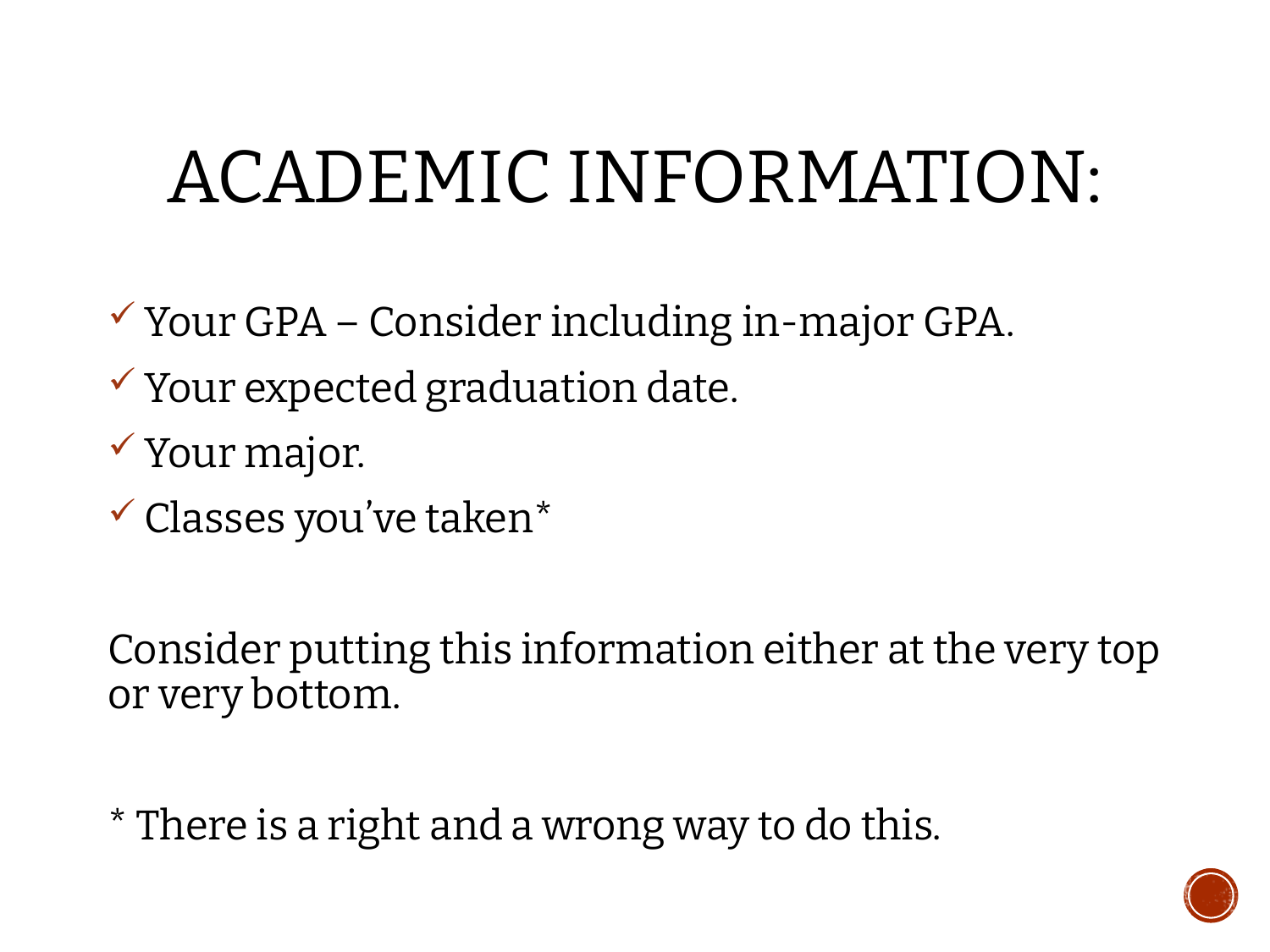

# Academic Information:
 Your GPA – Consider including in-major GPA.
 Your expected graduation date.
 Your major.
 Classes you’ve taken*

Consider putting this information either at the very top or very bottom.

* There is a right and a wrong way to do this.